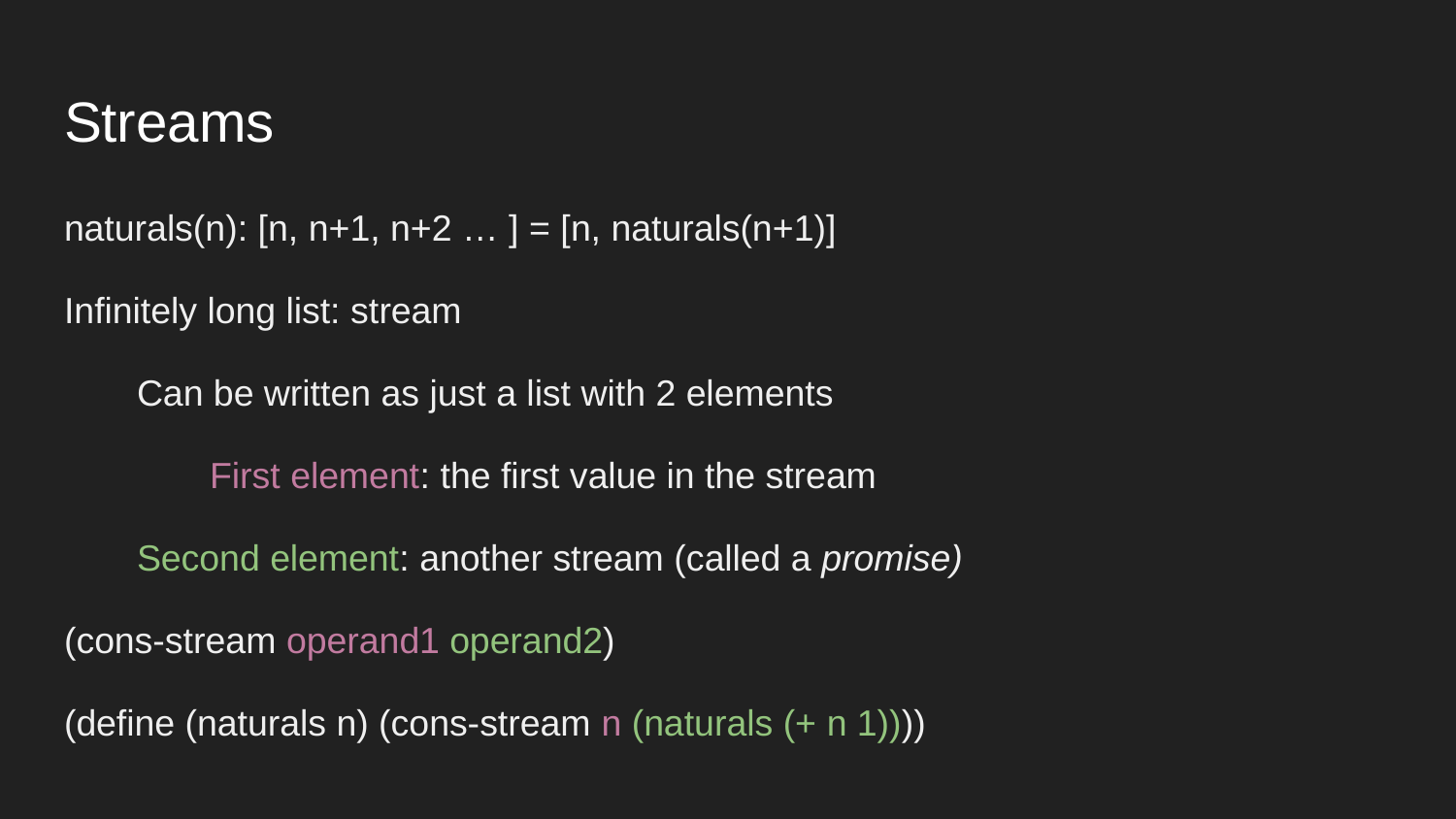

# Streams
naturals(n): [n, n+1, n+2 … ] = [n, naturals(n+1)]
Infinitely long list: stream
Can be written as just a list with 2 elements
	First element: the first value in the stream
Second element: another stream (called a promise)
(cons-stream operand1 operand2)
(define (naturals n) (cons-stream n (naturals (+ n 1))))

(cons-stream operand1 operand2)
Operand 1: first element of the stream
Operand 2: the rest of the stream, which is another stream